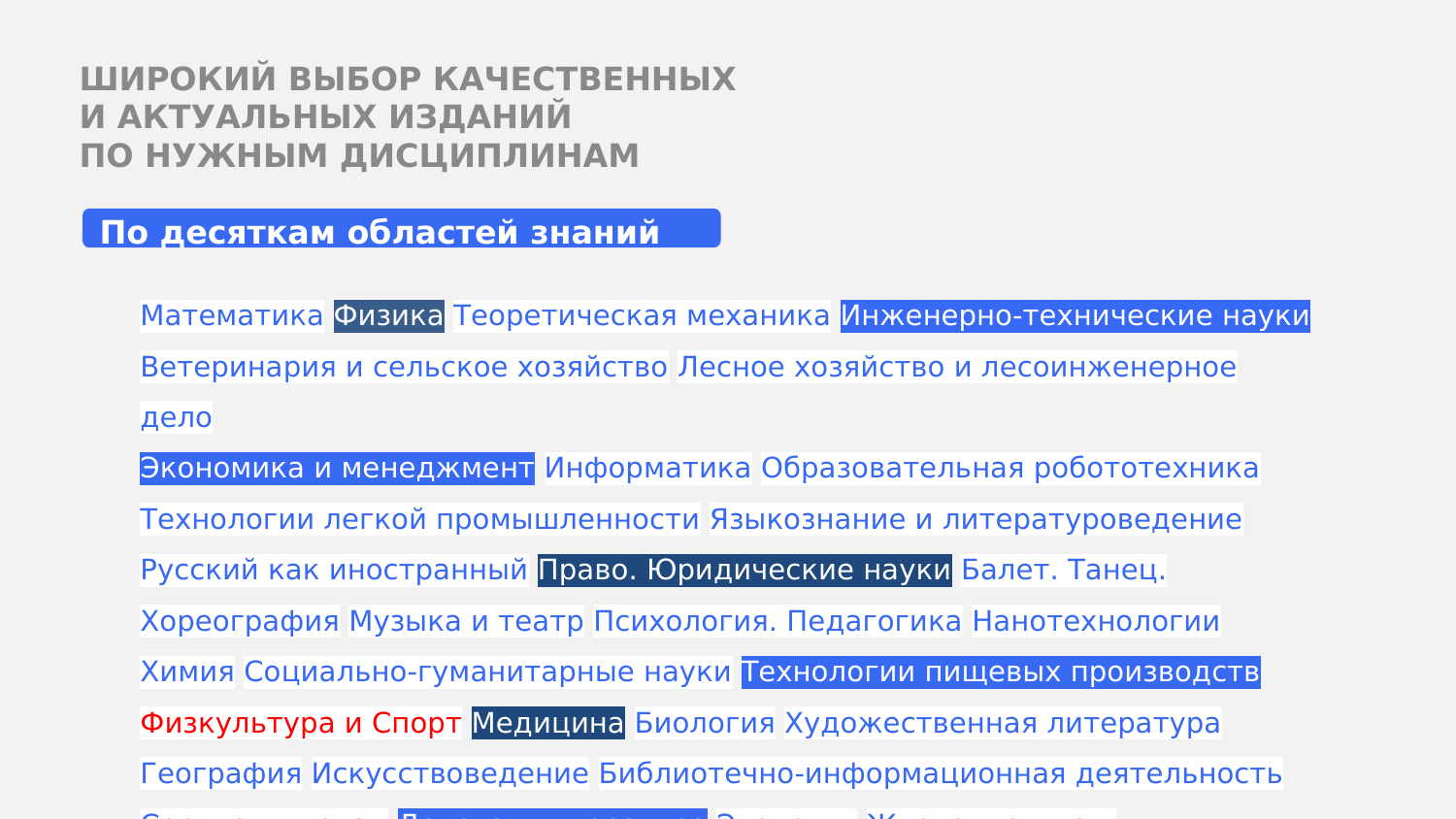

ШИРОКИЙ ВЫБОР КАЧЕСТВЕННЫХ
И АКТУАЛЬНЫХ ИЗДАНИЙ
ПО НУЖНЫМ ДИСЦИПЛИНАМ

По десяткам областей знаний
Математика Физика Теоретическая механика Инженерно-технические науки
Ветеринария и сельское хозяйство Лесное хозяйство и лесоинженерное дело
Экономика и менеджмент Информатика Образовательная робототехника
Технологии легкой промышленности Языкознание и литературоведение
Русский как иностранный Право. Юридические науки Балет. Танец.
Хореография Музыка и театр Психология. Педагогика Нанотехнологии Химия Социально-гуманитарные науки Технологии пищевых производств
Физкультура и Спорт Медицина Биология Художественная литература
География Искусствоведение Библиотечно-информационная деятельность
Сервис и туризм Деловая литература Экология Журналистика и медиабизнес